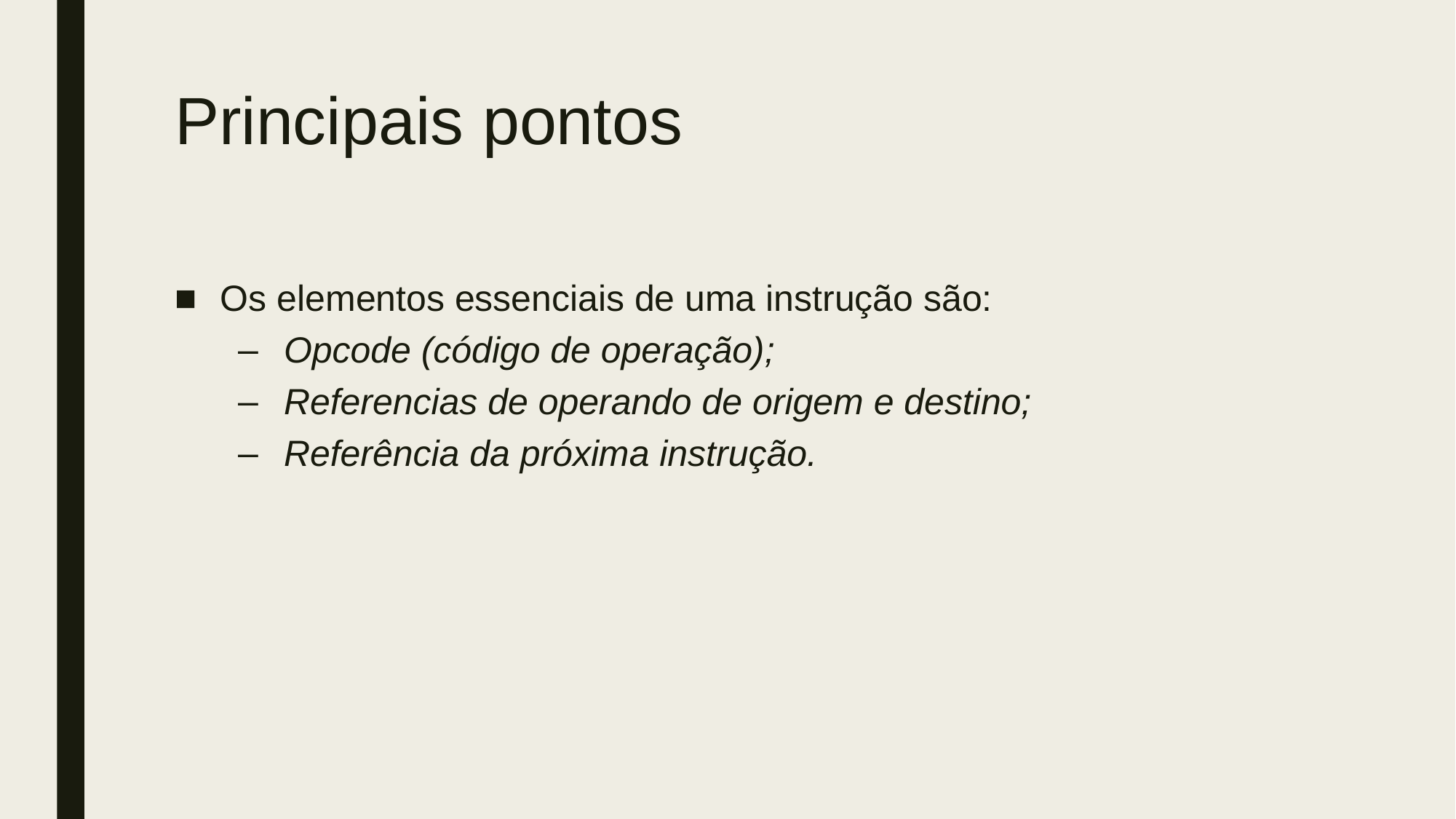

# Principais pontos
Os elementos essenciais de uma instrução são:
Opcode (código de operação);
Referencias de operando de origem e destino;
Referência da próxima instrução.